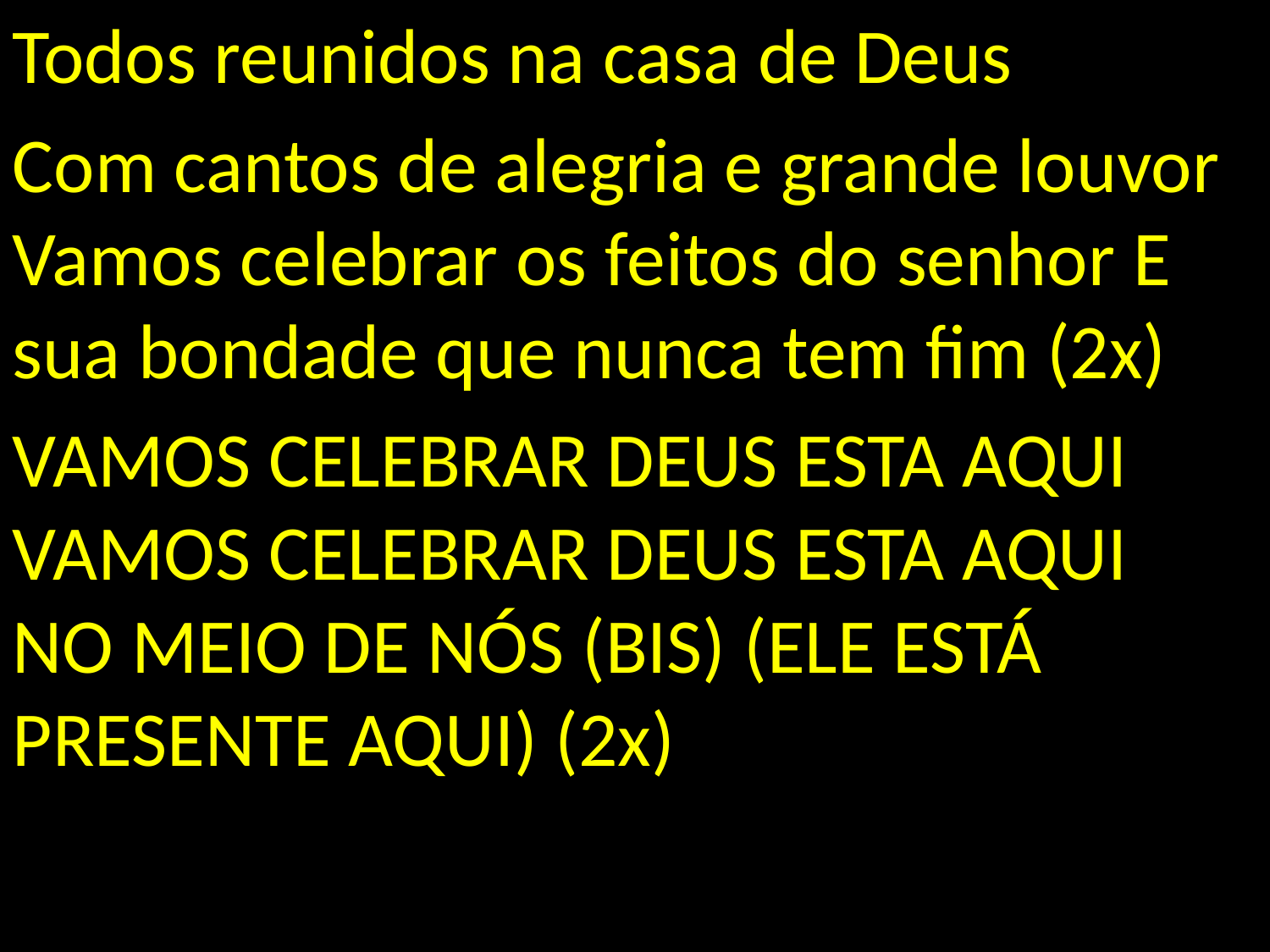

Todos reunidos na casa de Deus
Com cantos de alegria e grande louvor Vamos celebrar os feitos do senhor E sua bondade que nunca tem fim (2x)
VAMOS CELEBRAR DEUS ESTA AQUI VAMOS CELEBRAR DEUS ESTA AQUI  NO MEIO DE NÓS (BIS) (ELE ESTÁ PRESENTE AQUI) (2x)